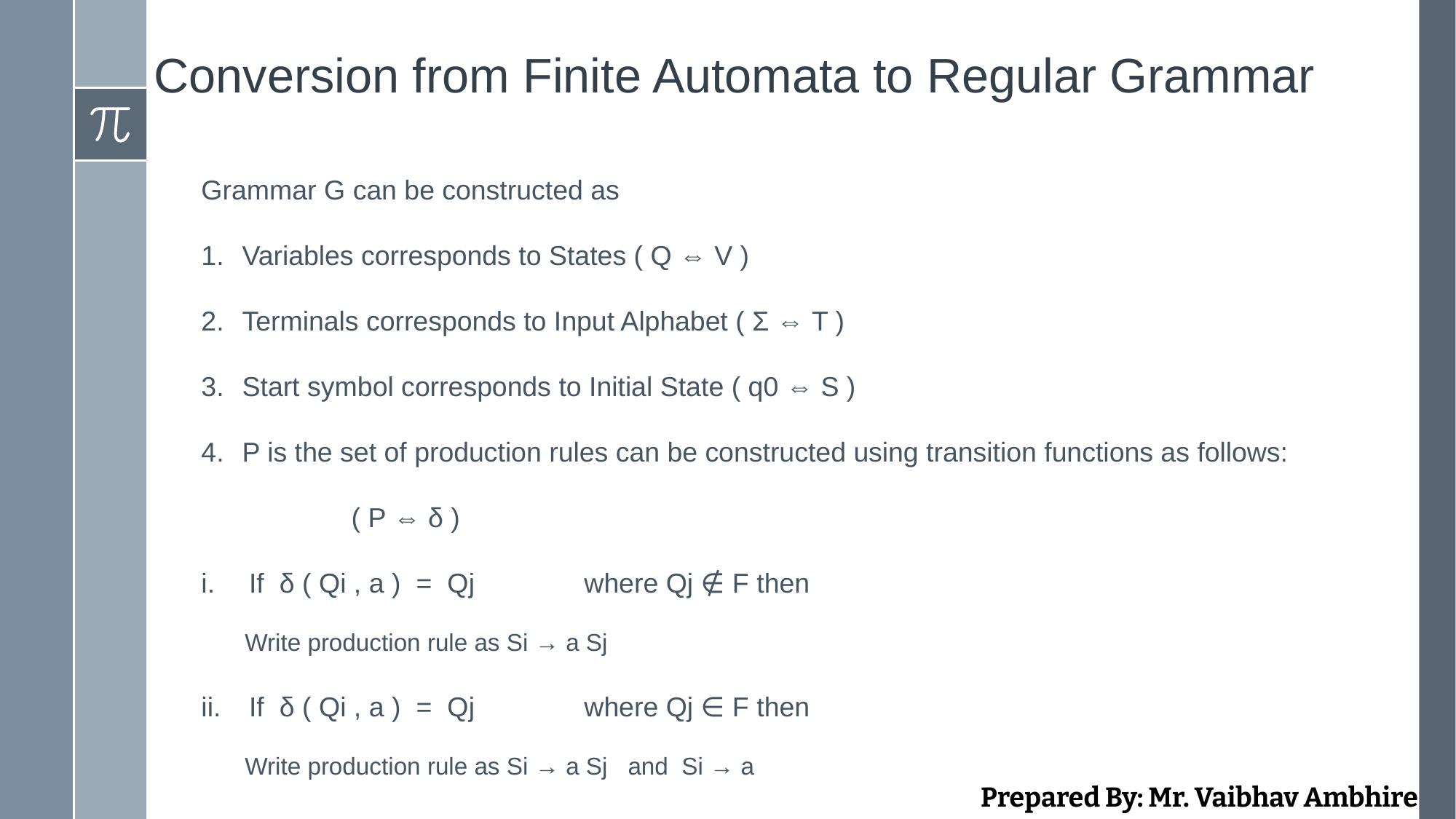

# Conversion from Finite Automata to Regular Grammar
Grammar G can be constructed as
Variables corresponds to States ( Q ⇔ V )
Terminals corresponds to Input Alphabet ( Σ ⇔ T )
Start symbol corresponds to Initial State ( q0 ⇔ S )
P is the set of production rules can be constructed using transition functions as follows: 	( P ⇔ δ )
If  δ ( Qi , a )  =  Qj	 where Qj ∉ F then
Write production rule as Si → a Sj
If  δ ( Qi , a )  =  Qj	 where Qj ∈ F then
Write production rule as Si → a Sj   and  Si → a